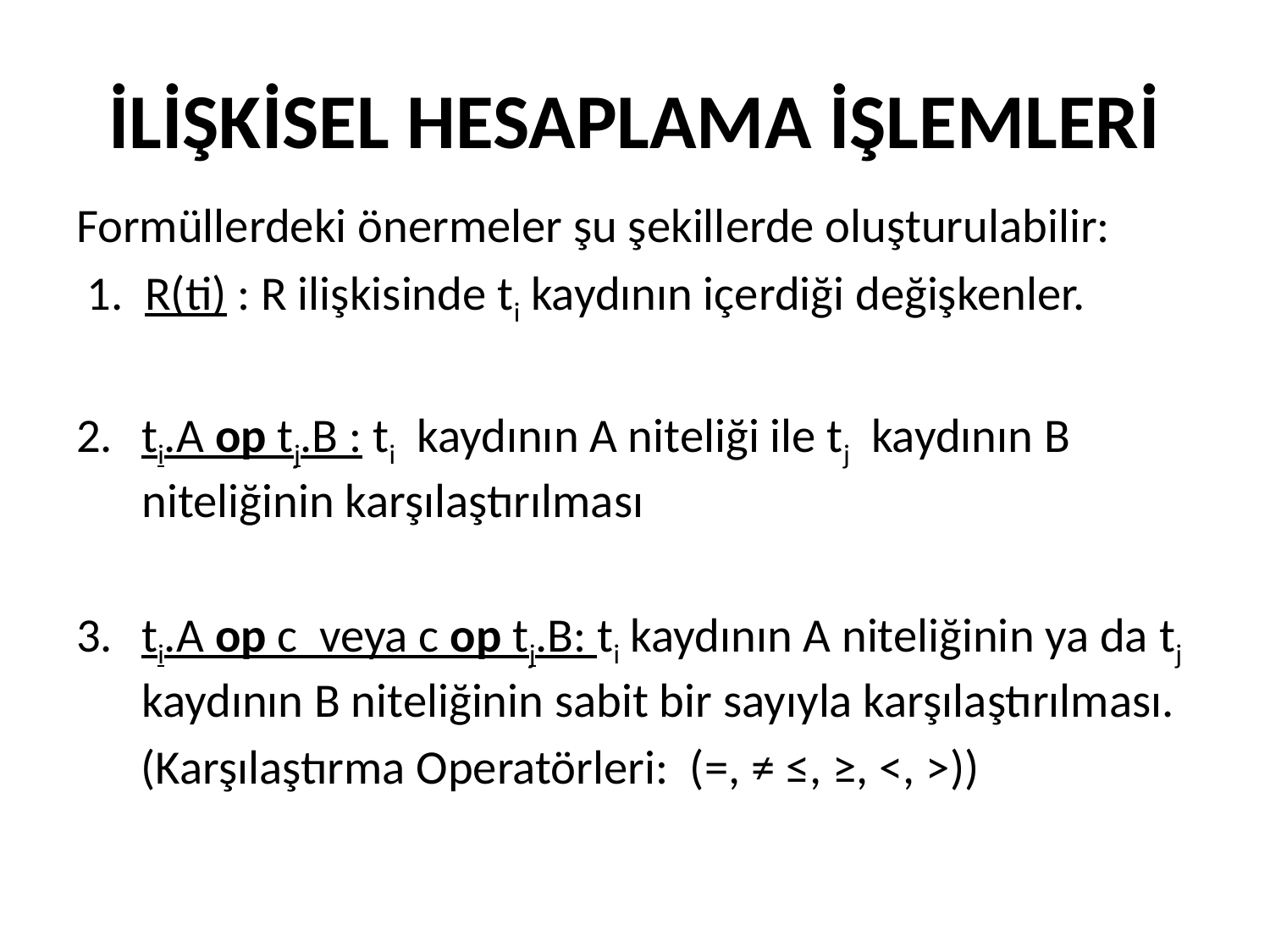

# İLİŞKİSEL HESAPLAMA İŞLEMLERİ
Formüllerdeki önermeler şu şekillerde oluşturulabilir:
 1.  R(ti) : R ilişkisinde ti kaydının içerdiği değişkenler.

ti.A op tj.B : ti  kaydının A niteliği ile tj  kaydının B niteliğinin karşılaştırılması

ti.A op c  veya c op tj.B: ti kaydının A niteliğinin ya da tj kaydının B niteliğinin sabit bir sayıyla karşılaştırılması.
      (Karşılaştırma Operatörleri:  (=, ≠ ≤, ≥, <, >))